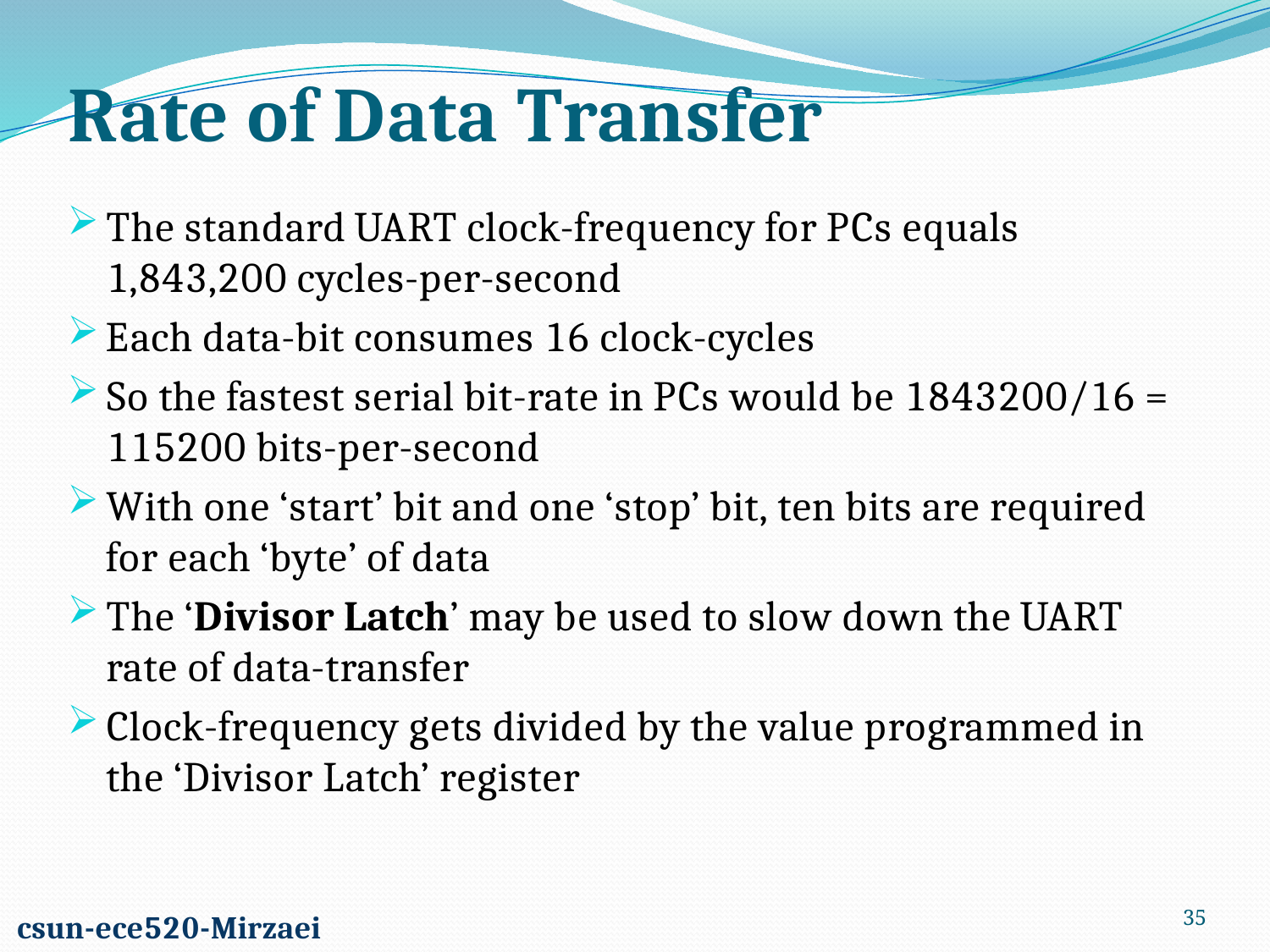

Rate of Data Transfer
The standard UART clock-frequency for PCs equals 1,843,200 cycles-per-second
Each data-bit consumes 16 clock-cycles
So the fastest serial bit-rate in PCs would be 1843200/16 = 115200 bits-per-second
With one ‘start’ bit and one ‘stop’ bit, ten bits are required for each ‘byte’ of data
The ‘Divisor Latch’ may be used to slow down the UART rate of data-transfer
Clock-frequency gets divided by the value programmed in the ‘Divisor Latch’ register

35
csun-ece520-Mirzaei